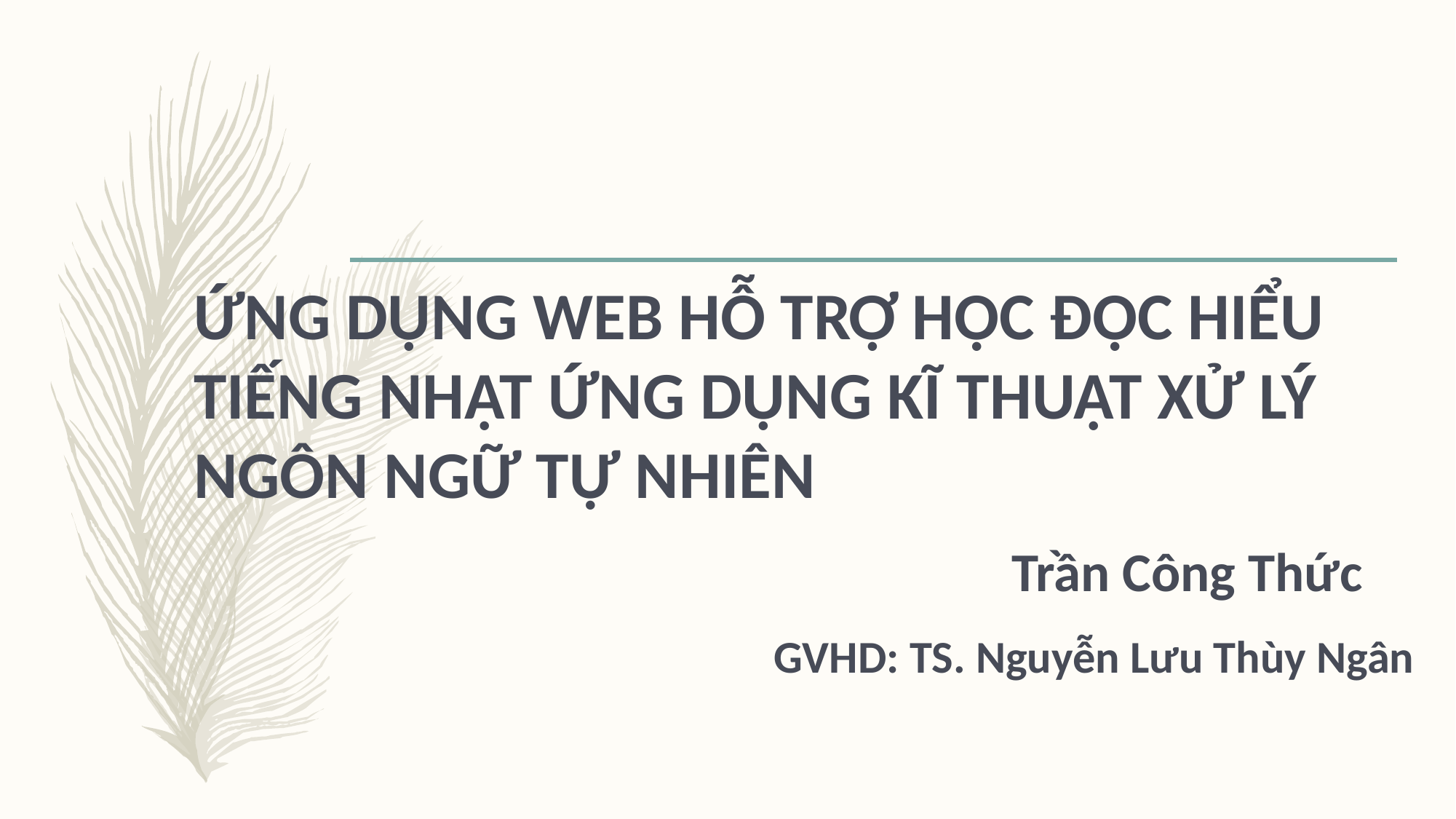

# ỨNG DỤNG WEB HỖ TRỢ HỌC ĐỌC HIỂU TIẾNG NHẬT ỨNG DỤNG KĨ THUẬT XỬ LÝ NGÔN NGỮ TỰ NHIÊN
Trần Công Thức

GVHD: TS. Nguyễn Lưu Thùy Ngân